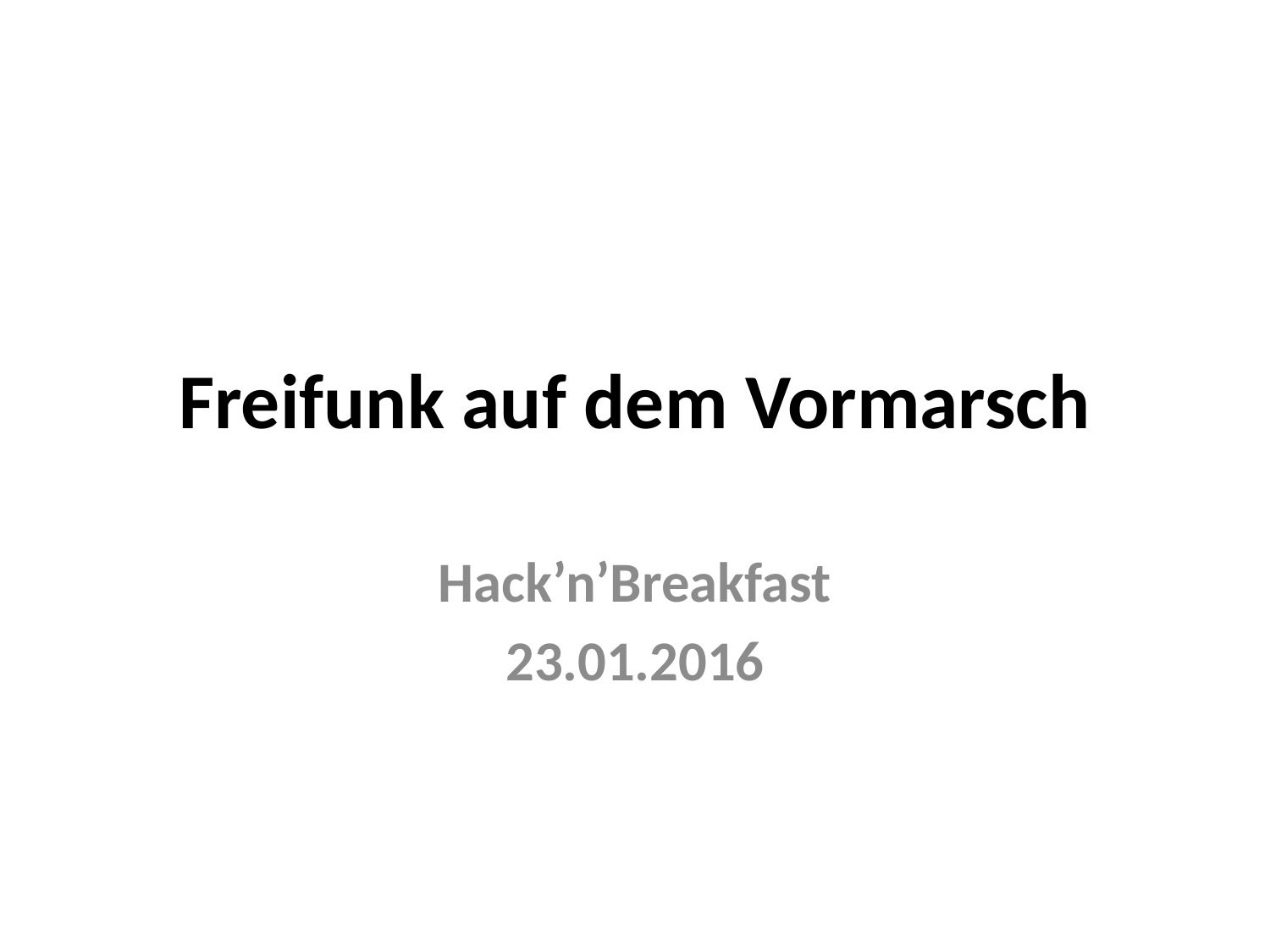

# Freifunk auf dem Vormarsch
Hack’n’Breakfast
23.01.2016